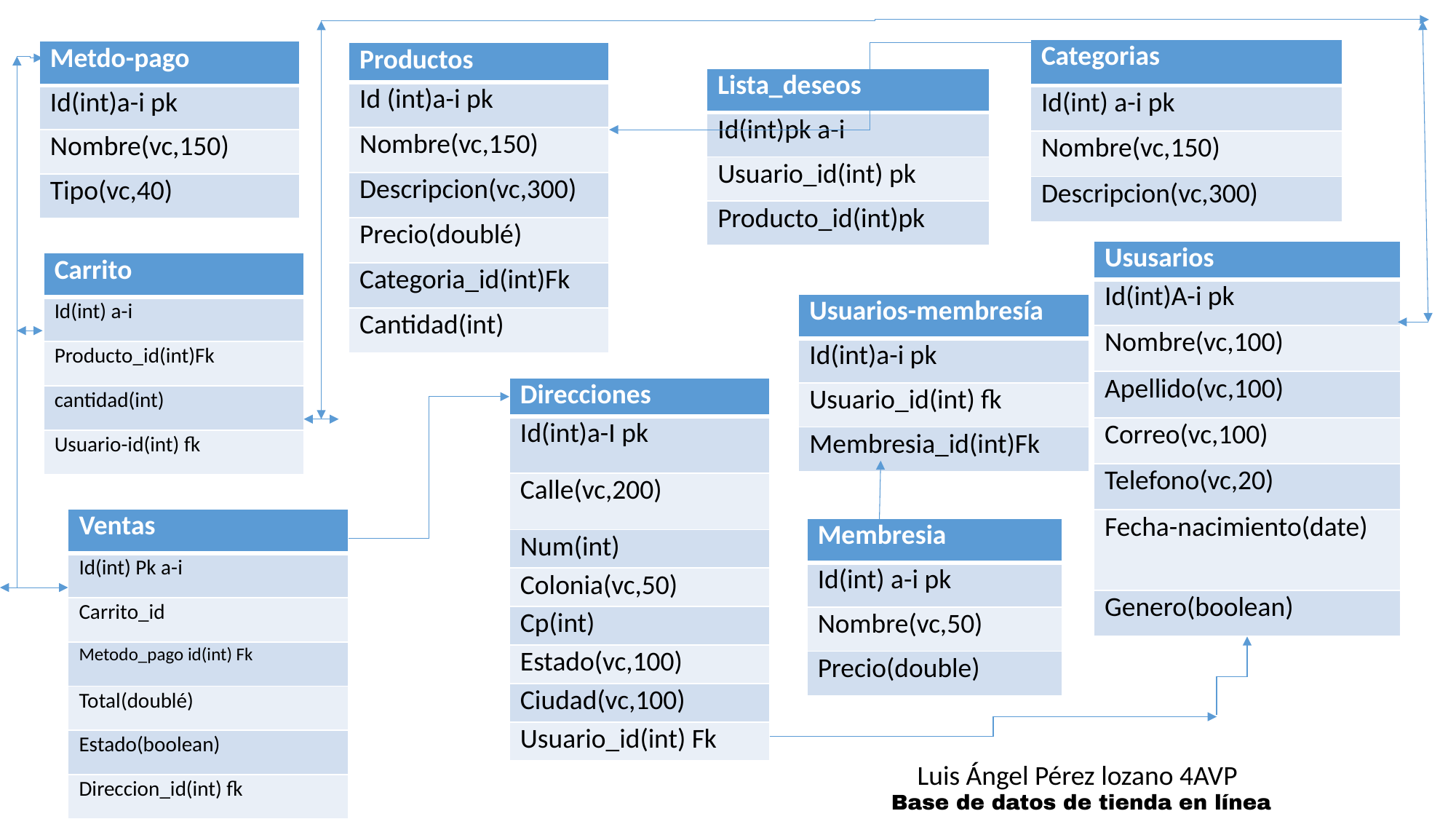

| Categorias |
| --- |
| Id(int) a-i pk |
| Nombre(vc,150) |
| Descripcion(vc,300) |
| Metdo-pago |
| --- |
| Id(int)a-i pk |
| Nombre(vc,150) |
| Tipo(vc,40) |
| Productos |
| --- |
| Id (int)a-i pk |
| Nombre(vc,150) |
| Descripcion(vc,300) |
| Precio(doublé) |
| Categoria\_id(int)Fk |
| Cantidad(int) |
| Lista\_deseos |
| --- |
| Id(int)pk a-i |
| Usuario\_id(int) pk |
| Producto\_id(int)pk |
| Ususarios |
| --- |
| Id(int)A-i pk |
| Nombre(vc,100) |
| Apellido(vc,100) |
| Correo(vc,100) |
| Telefono(vc,20) |
| Fecha-nacimiento(date) |
| Genero(boolean) |
| Carrito |
| --- |
| Id(int) a-i |
| Producto\_id(int)Fk |
| cantidad(int) |
| Usuario-id(int) fk |
| Usuarios-membresía |
| --- |
| Id(int)a-i pk |
| Usuario\_id(int) fk |
| Membresia\_id(int)Fk |
| Direcciones |
| --- |
| Id(int)a-I pk |
| Calle(vc,200) |
| Num(int) |
| Colonia(vc,50) |
| Cp(int) |
| Estado(vc,100) |
| Ciudad(vc,100) |
| Usuario\_id(int) Fk |

| Ventas |
| --- |
| Id(int) Pk a-i |
| Carrito\_id |
| Metodo\_pago id(int) Fk |
| Total(doublé) |
| Estado(boolean) |
| Direccion\_id(int) fk |
| Membresia |
| --- |
| Id(int) a-i pk |
| Nombre(vc,50) |
| Precio(double) |
Luis Ángel Pérez lozano 4AVP
Base de datos de tienda en línea